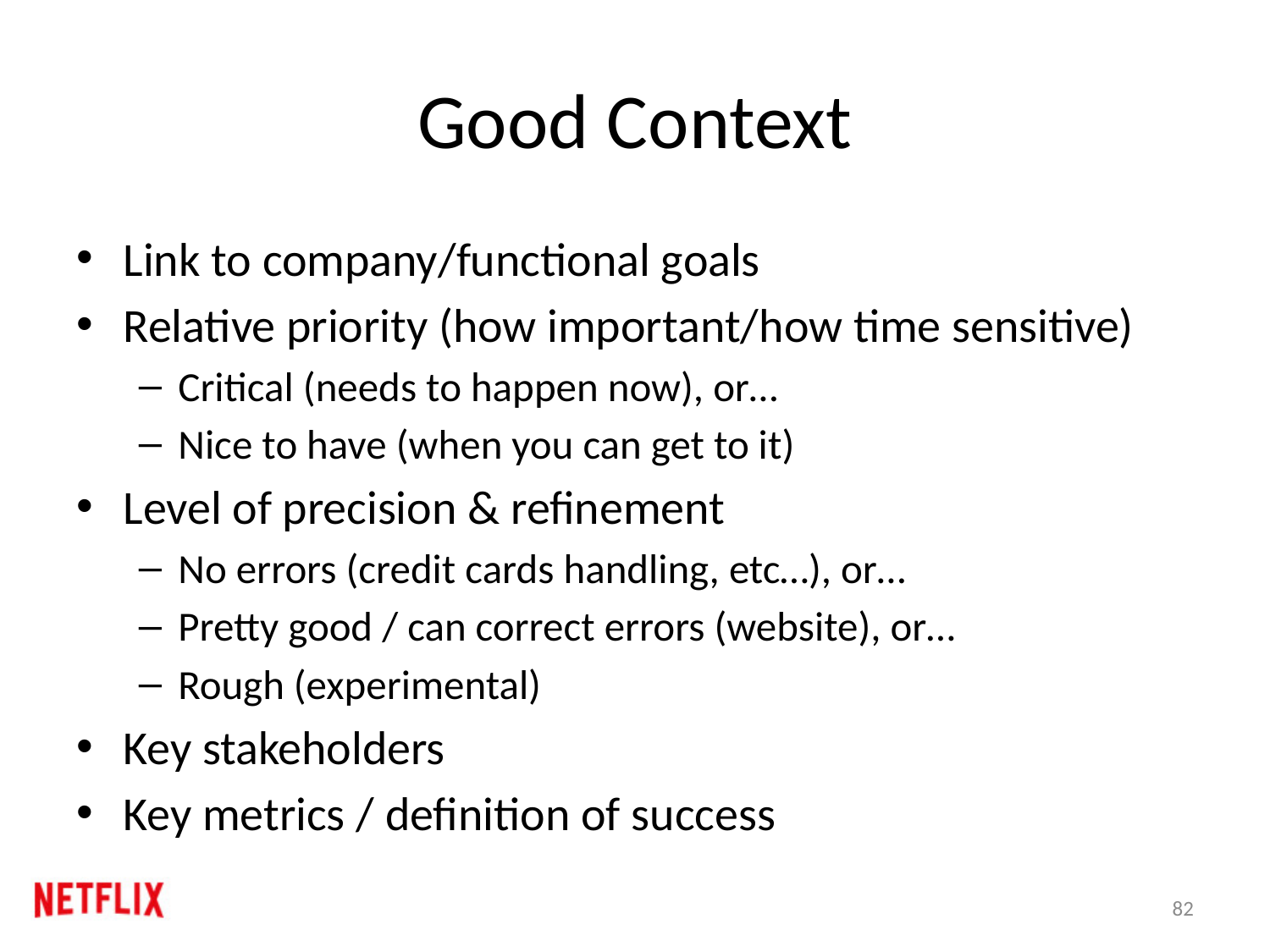

# Good Context
Link to company/functional goals
Relative priority (how important/how time sensitive)
Critical (needs to happen now), or…
Nice to have (when you can get to it)
Level of precision & refinement
No errors (credit cards handling, etc…), or…
Pretty good / can correct errors (website), or…
Rough (experimental)
Key stakeholders
Key metrics / definition of success
82